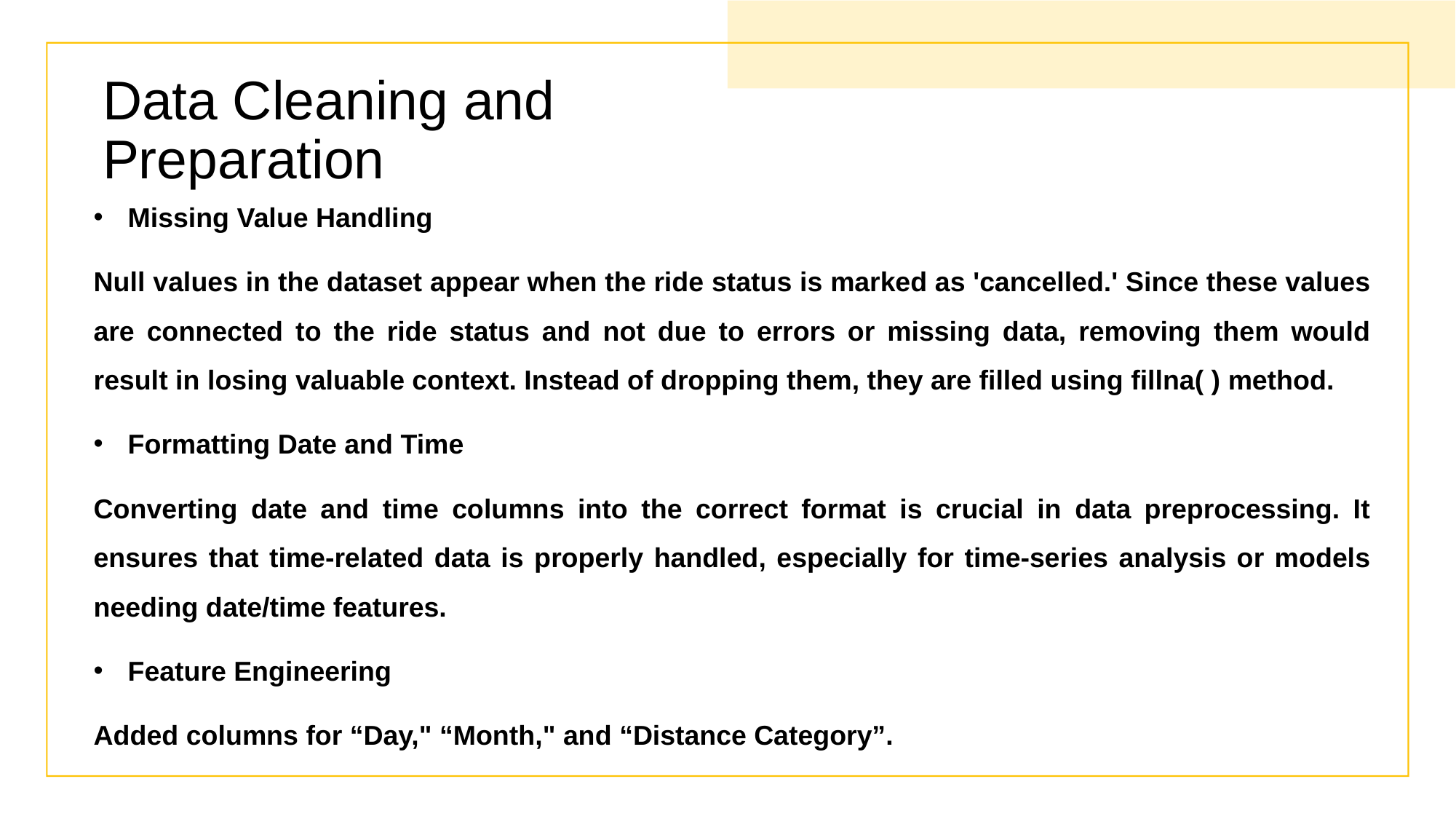

# Data Cleaning and Preparation
Missing Value Handling
Null values in the dataset appear when the ride status is marked as 'cancelled.' Since these values are connected to the ride status and not due to errors or missing data, removing them would result in losing valuable context. Instead of dropping them, they are filled using fillna( ) method.
Formatting Date and Time
Converting date and time columns into the correct format is crucial in data preprocessing. It ensures that time-related data is properly handled, especially for time-series analysis or models needing date/time features.
Feature Engineering
Added columns for “Day," “Month," and “Distance Category”.